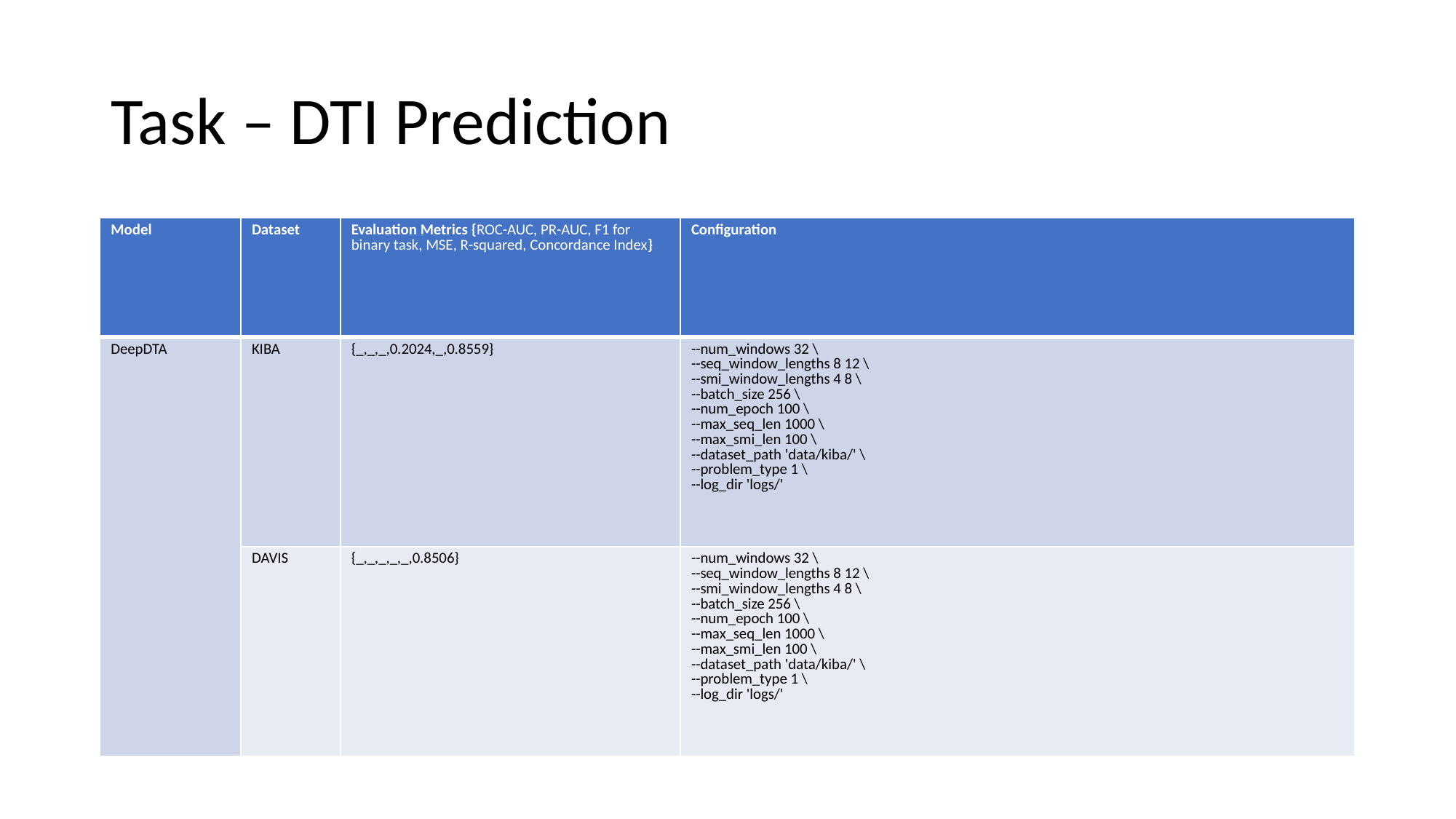

# Task – DTI Prediction
| Model | Dataset | Evaluation Metrics {ROC-AUC, PR-AUC, F1 for binary task, MSE, R-squared, Concordance Index} | Configuration |
| --- | --- | --- | --- |
| DeepDTA | KIBA | {\_,\_,\_,0.2024,\_,0.8559} | --num\_windows 32 \ --seq\_window\_lengths 8 12 \ --smi\_window\_lengths 4 8 \ --batch\_size 256 \ --num\_epoch 100 \ --max\_seq\_len 1000 \ --max\_smi\_len 100 \ --dataset\_path 'data/kiba/' \ --problem\_type 1 \ --log\_dir 'logs/' |
|  | DAVIS | {\_,\_,\_,\_,\_,0.8506} | --num\_windows 32 \ --seq\_window\_lengths 8 12 \ --smi\_window\_lengths 4 8 \ --batch\_size 256 \ --num\_epoch 100 \ --max\_seq\_len 1000 \ --max\_smi\_len 100 \ --dataset\_path 'data/kiba/' \ --problem\_type 1 \ --log\_dir 'logs/' |